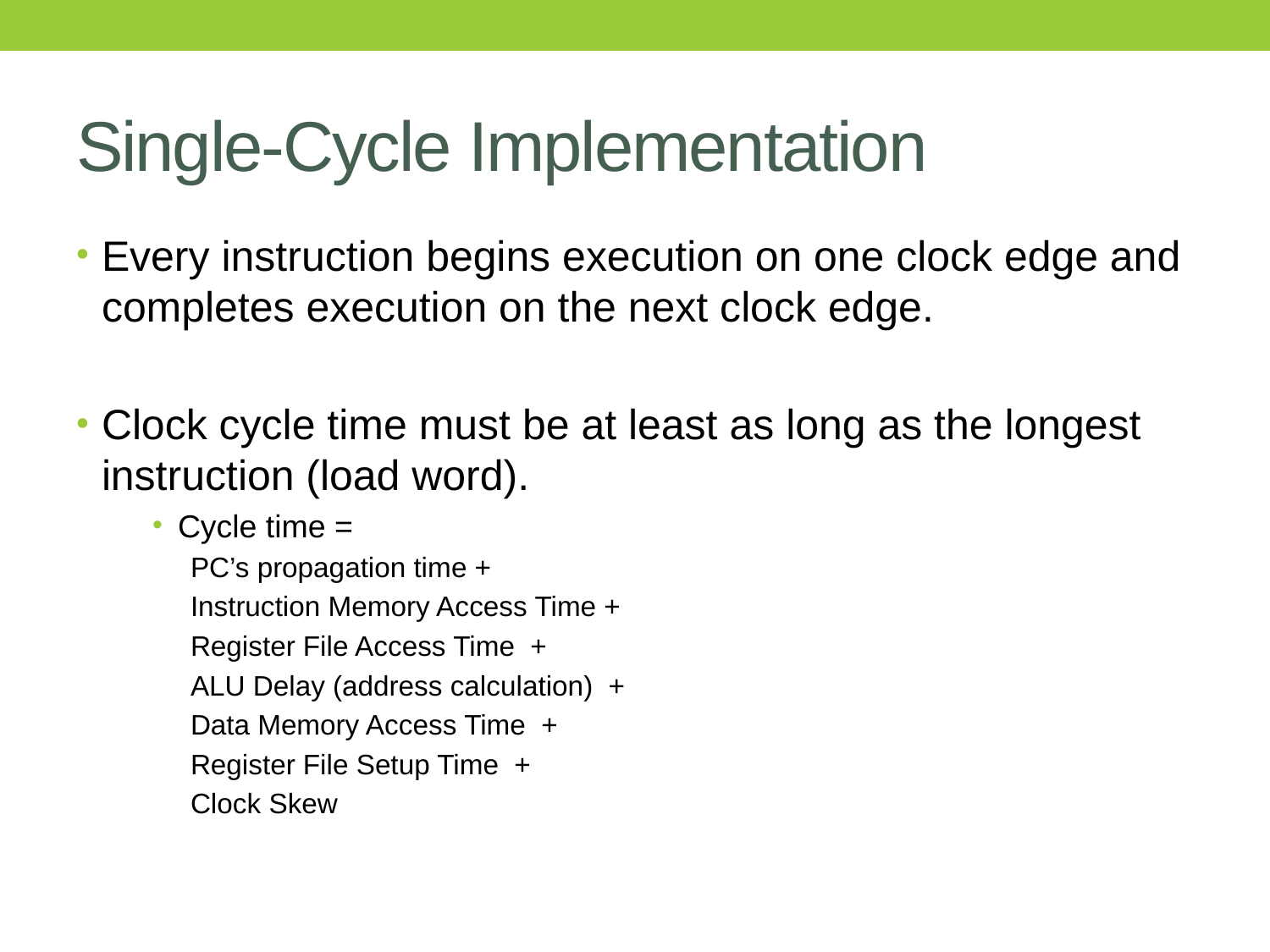

# Single-Cycle Implementation
Every instruction begins execution on one clock edge and completes execution on the next clock edge.

Clock cycle time must be at least as long as the longest instruction (load word).
Cycle time =
PC’s propagation time +
Instruction Memory Access Time +
Register File Access Time  +
ALU Delay (address calculation)  +
Data Memory Access Time  +
Register File Setup Time  +
Clock Skew